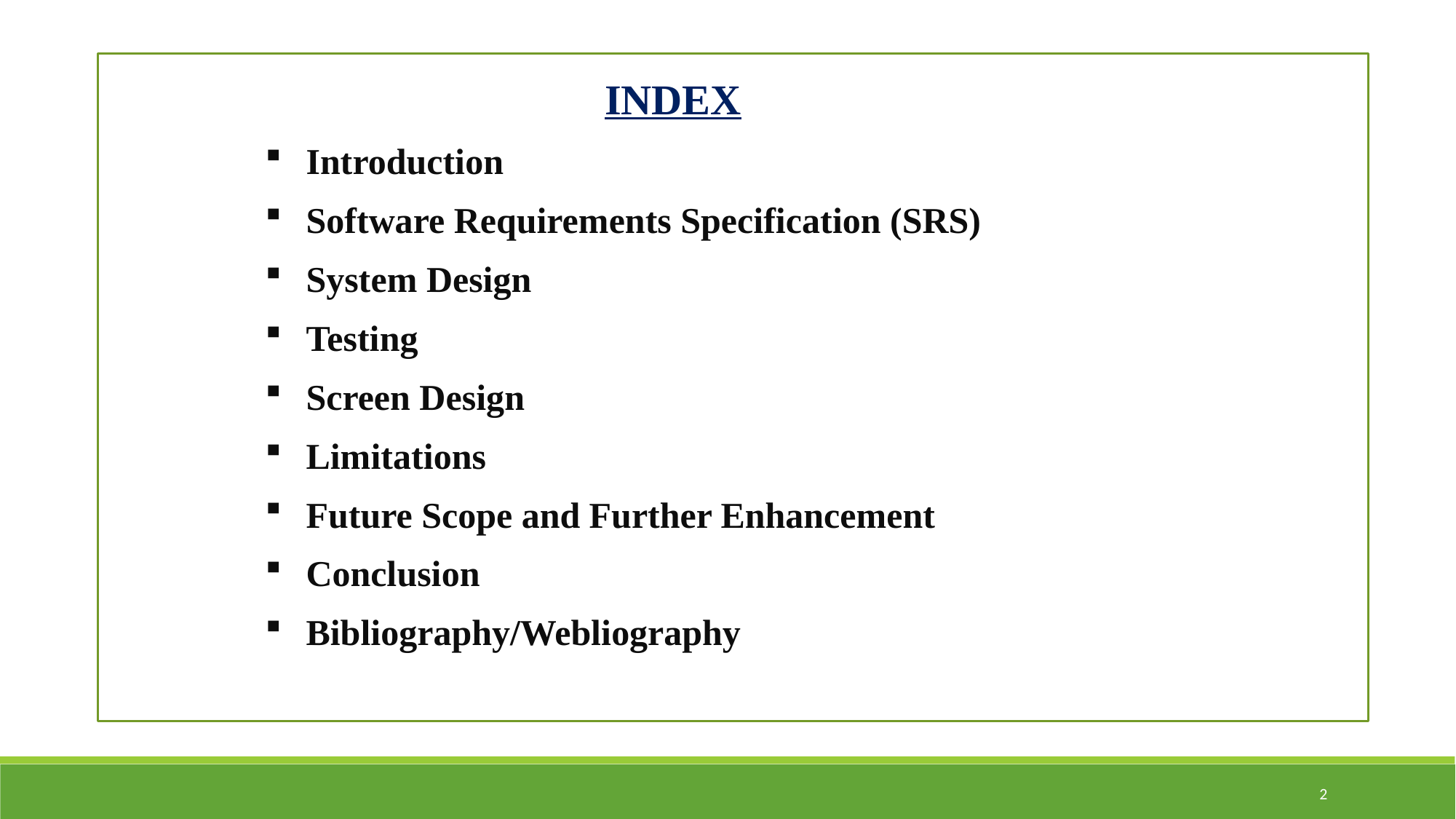

INDEX
Introduction
Software Requirements Specification (SRS)
System Design
Testing
Screen Design
Limitations
Future Scope and Further Enhancement
Conclusion
Bibliography/Webliography

2